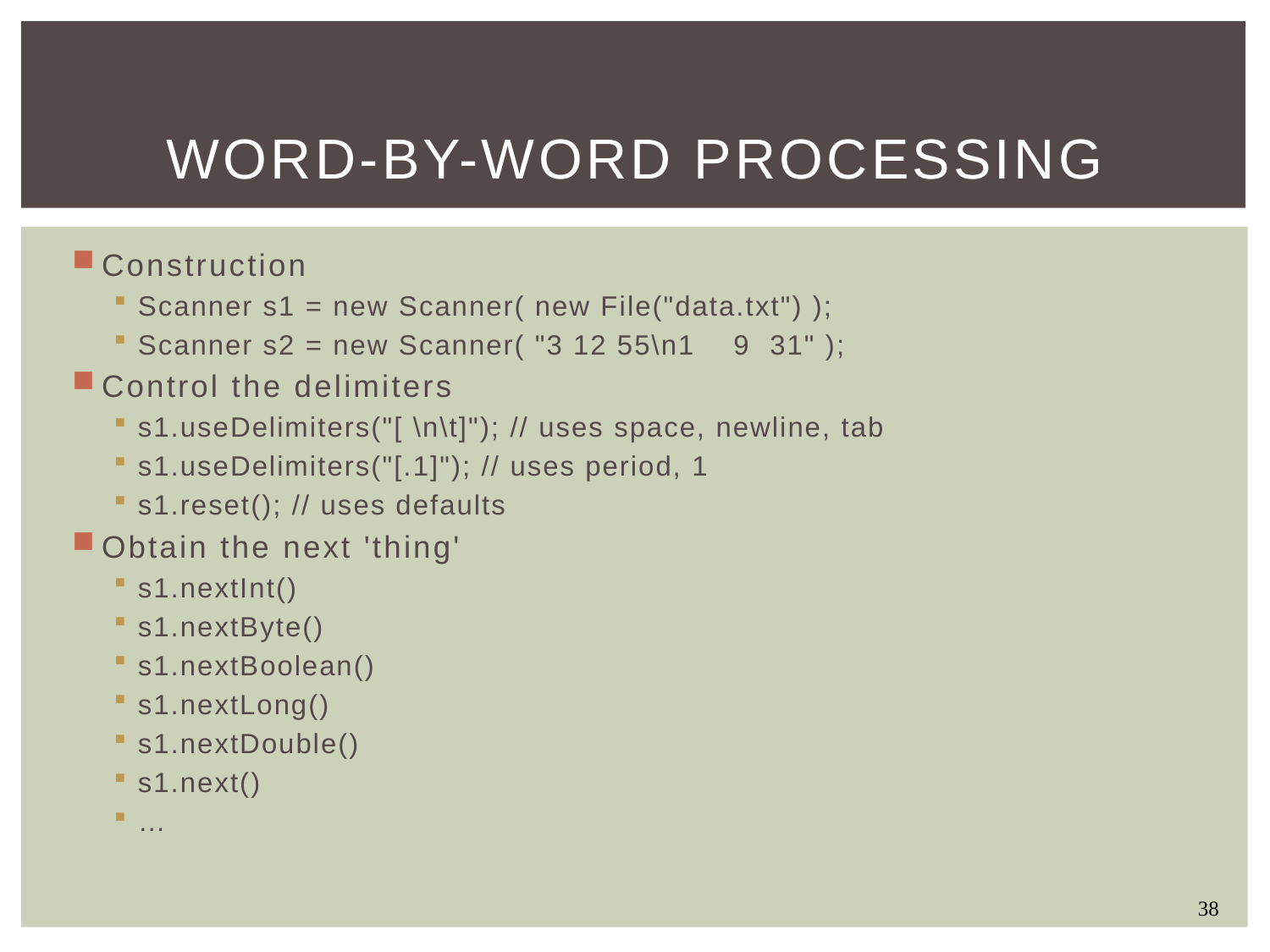

# word-by-word processing
Construction
Scanner s1 = new Scanner( new File("data.txt") );
Scanner s2 = new Scanner( "3 12 55\n1    9  31" );
Control the delimiters
s1.useDelimiters("[ \n\t]"); // uses space, newline, tab
s1.useDelimiters("[.1]"); // uses period, 1
s1.reset(); // uses defaults
Obtain the next 'thing'
s1.nextInt()
s1.nextByte()
s1.nextBoolean()
s1.nextLong()
s1.nextDouble()
s1.next()
…